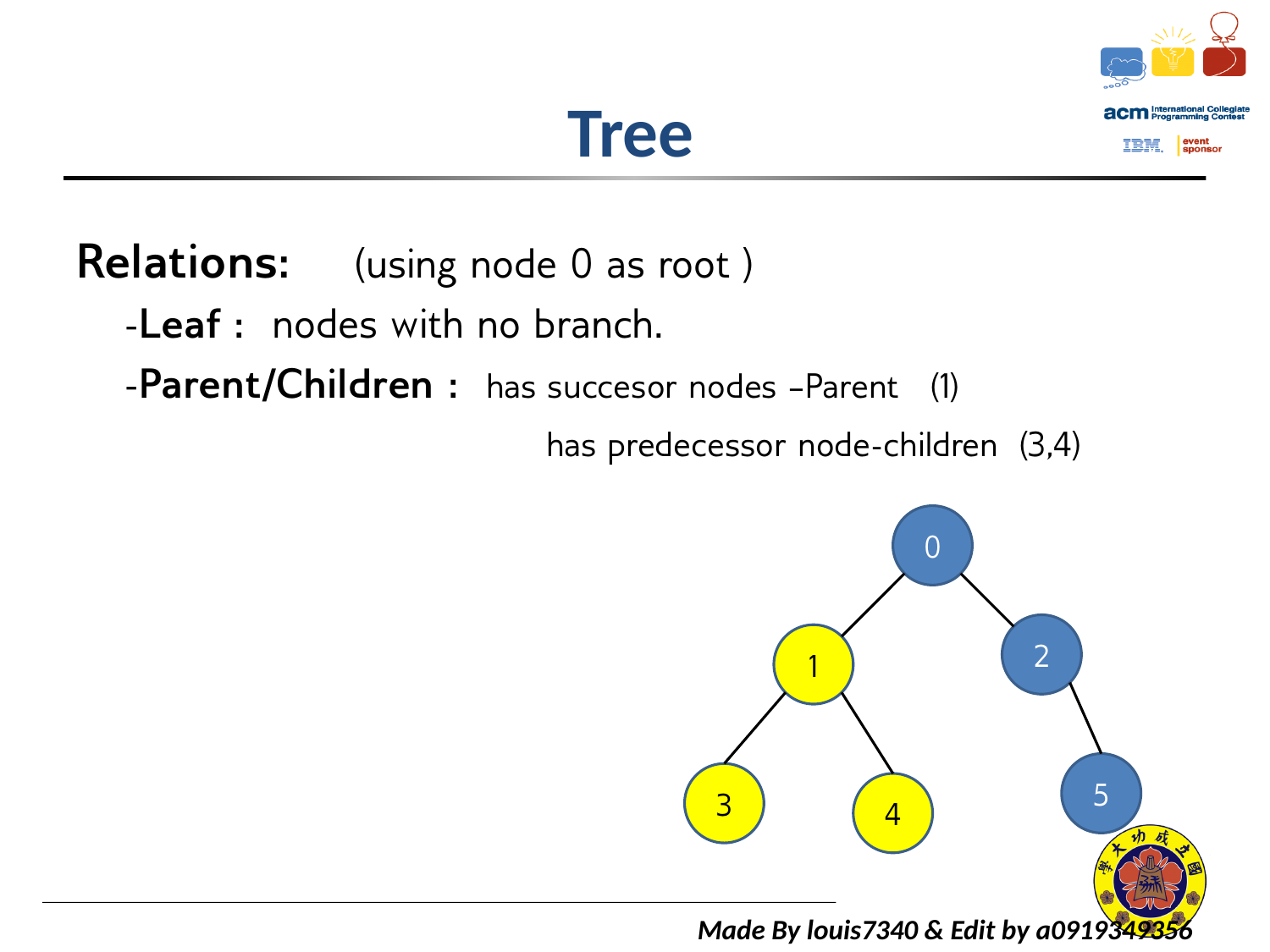

# Tree
Relations:    (using node 0 as root )
 	-Leaf :  nodes with no branch.
	-Parent/Children :  has succesor nodes –Parent   (1)
				   has predecessor node-children  (3,4)

0
2
1
5
3
4